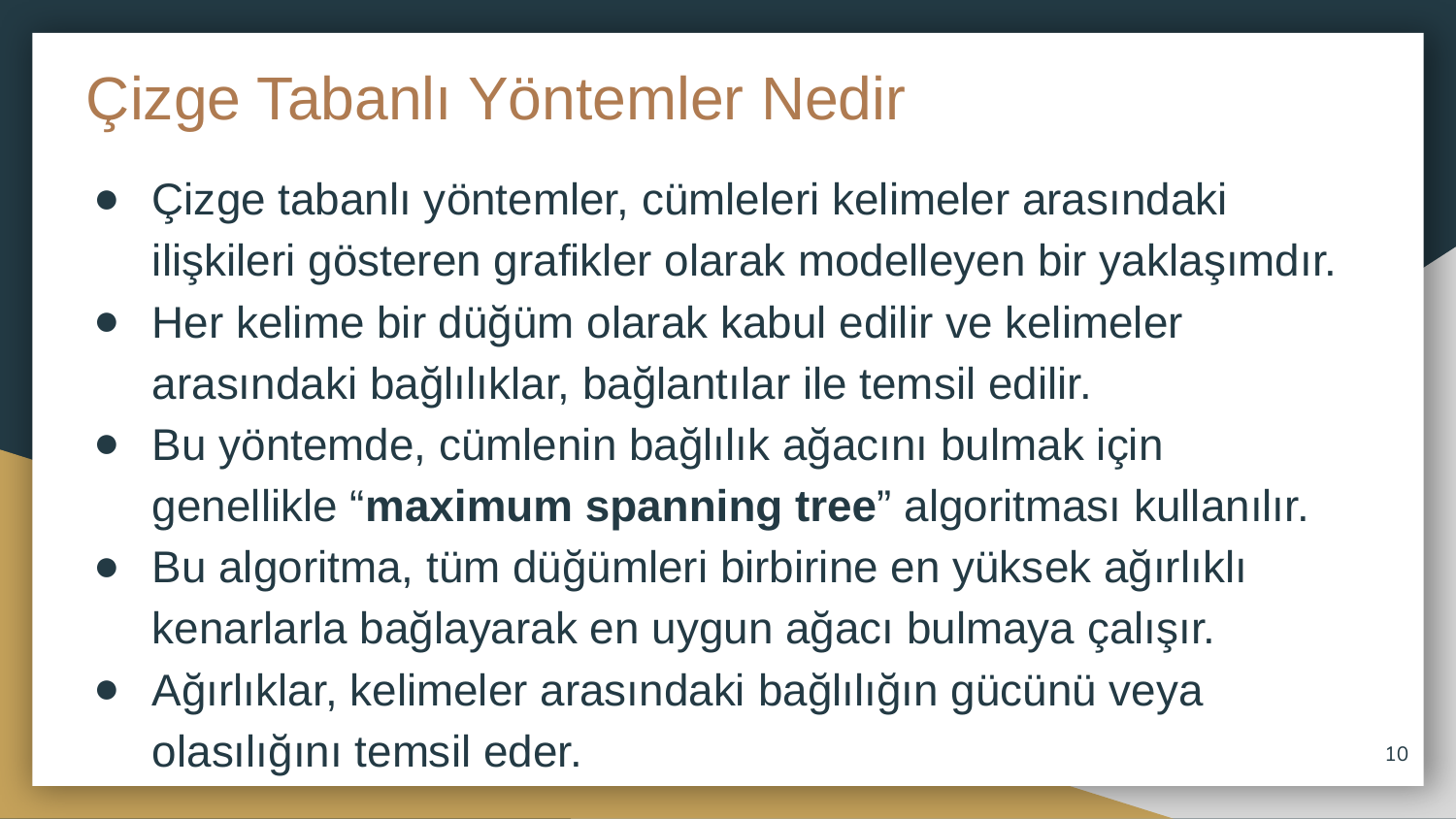

# Çizge Tabanlı Yöntemler Nedir
Çizge tabanlı yöntemler, cümleleri kelimeler arasındaki ilişkileri gösteren grafikler olarak modelleyen bir yaklaşımdır.
Her kelime bir düğüm olarak kabul edilir ve kelimeler arasındaki bağlılıklar, bağlantılar ile temsil edilir.
Bu yöntemde, cümlenin bağlılık ağacını bulmak için genellikle “maximum spanning tree” algoritması kullanılır.
Bu algoritma, tüm düğümleri birbirine en yüksek ağırlıklı kenarlarla bağlayarak en uygun ağacı bulmaya çalışır.
Ağırlıklar, kelimeler arasındaki bağlılığın gücünü veya olasılığını temsil eder.
10